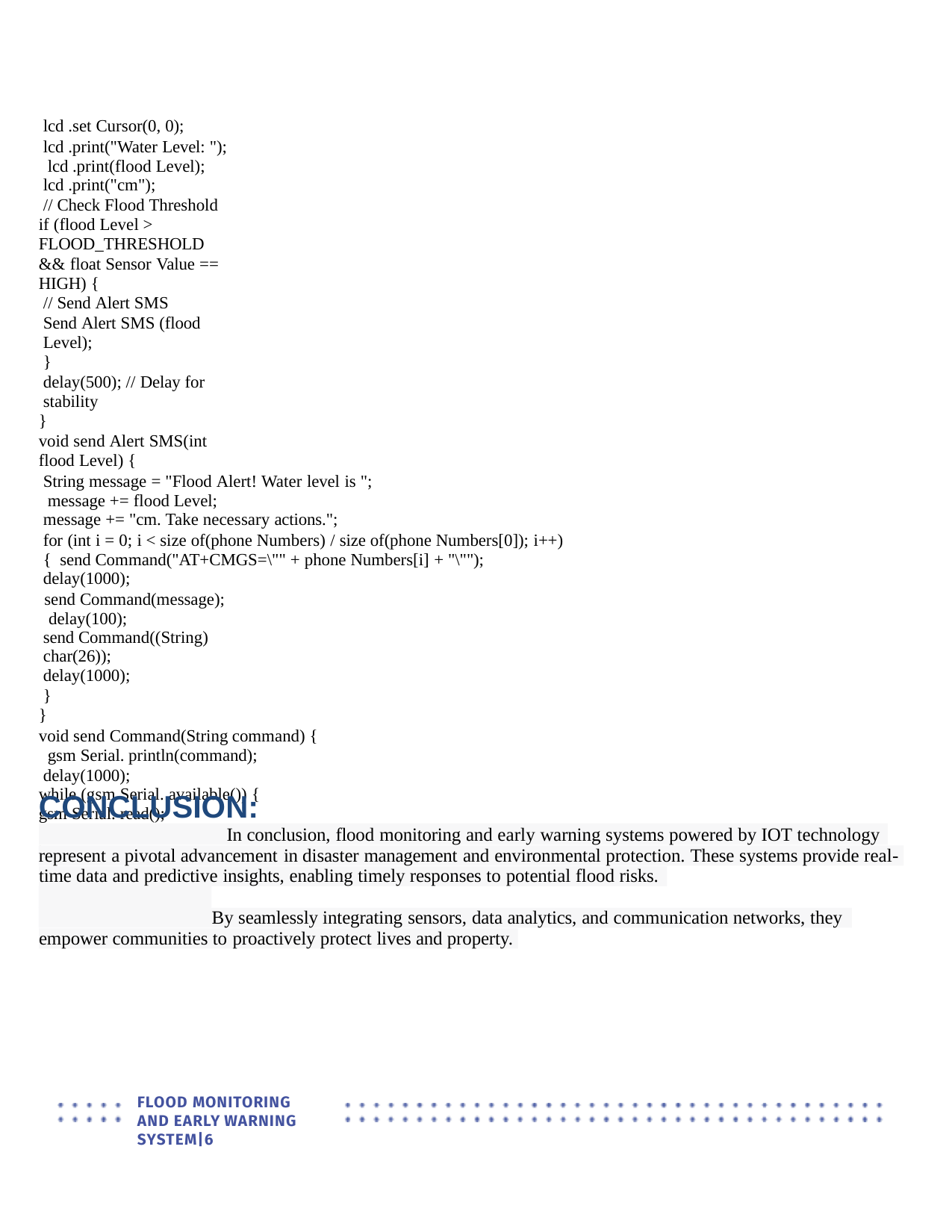

lcd .set Cursor(0, 0);
lcd .print("Water Level: ");  lcd .print(flood Level);
lcd .print("cm");
// Check Flood Threshold
if (flood Level > FLOOD_THRESHOLD && float Sensor Value == HIGH) {
// Send Alert SMS
Send Alert SMS (flood Level);
}
delay(500); // Delay for stability
}
void send Alert SMS(int flood Level) {
String message = "Flood Alert! Water level is ";  message += flood Level;
message += "cm. Take necessary actions.";
for (int i = 0; i < size of(phone Numbers) / size of(phone Numbers[0]); i++) {  send Command("AT+CMGS=\"" + phone Numbers[i] + "\"");
delay(1000);
send Command(message);  delay(100);
send Command((String) char(26));
delay(1000);
}
}
void send Command(String command) {  gsm Serial. println(command);  delay(1000);
while (gsm Serial. available()) {
gsm Serial. read();
}
}
CONCLUSION:
In conclusion, flood monitoring and early warning systems powered by IOT technology
represent a pivotal advancement in disaster management and environmental protection. These systems provide real-
time data and predictive insights, enabling timely responses to potential flood risks.

By seamlessly integrating sensors, data analytics, and communication networks, they
empower communities to proactively protect lives and property.
FLOOD MONITORING  AND EARLY WARNING  SYSTEM|6